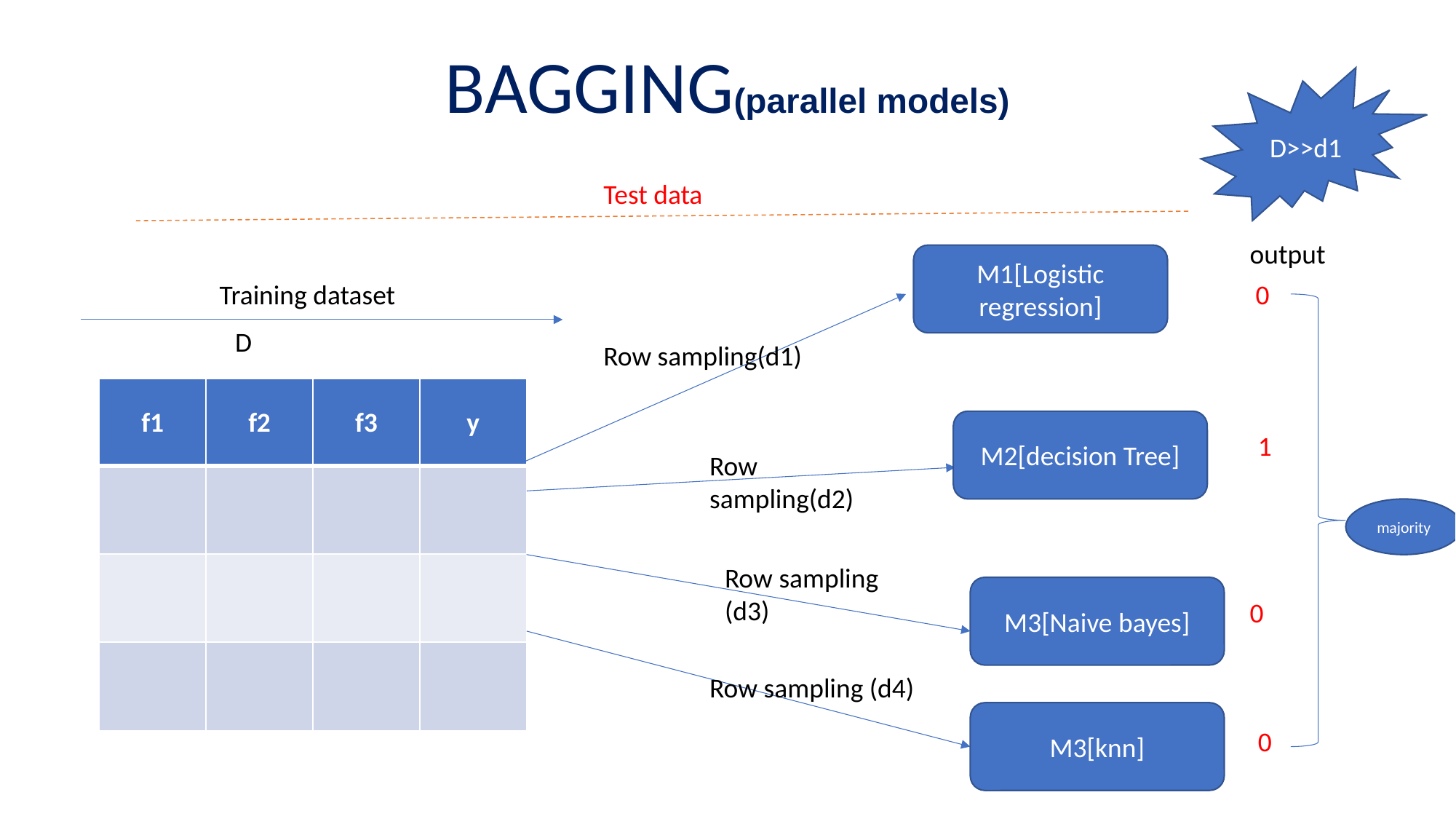

# BAGGING(parallel models)
D>>d1
Test data
output
M1[Logistic regression]
Training dataset
0

D
Row sampling(d1)
| f1 | f2 | f3 | y |
| --- | --- | --- | --- |
|  |  |  |  |
|  |  |  |  |
|  |  |  |  |
M2[decision Tree]
1
Row sampling(d2)
majority
Row sampling (d3)
M3[Naive bayes]
0
Row sampling (d4)
M3[knn]
0